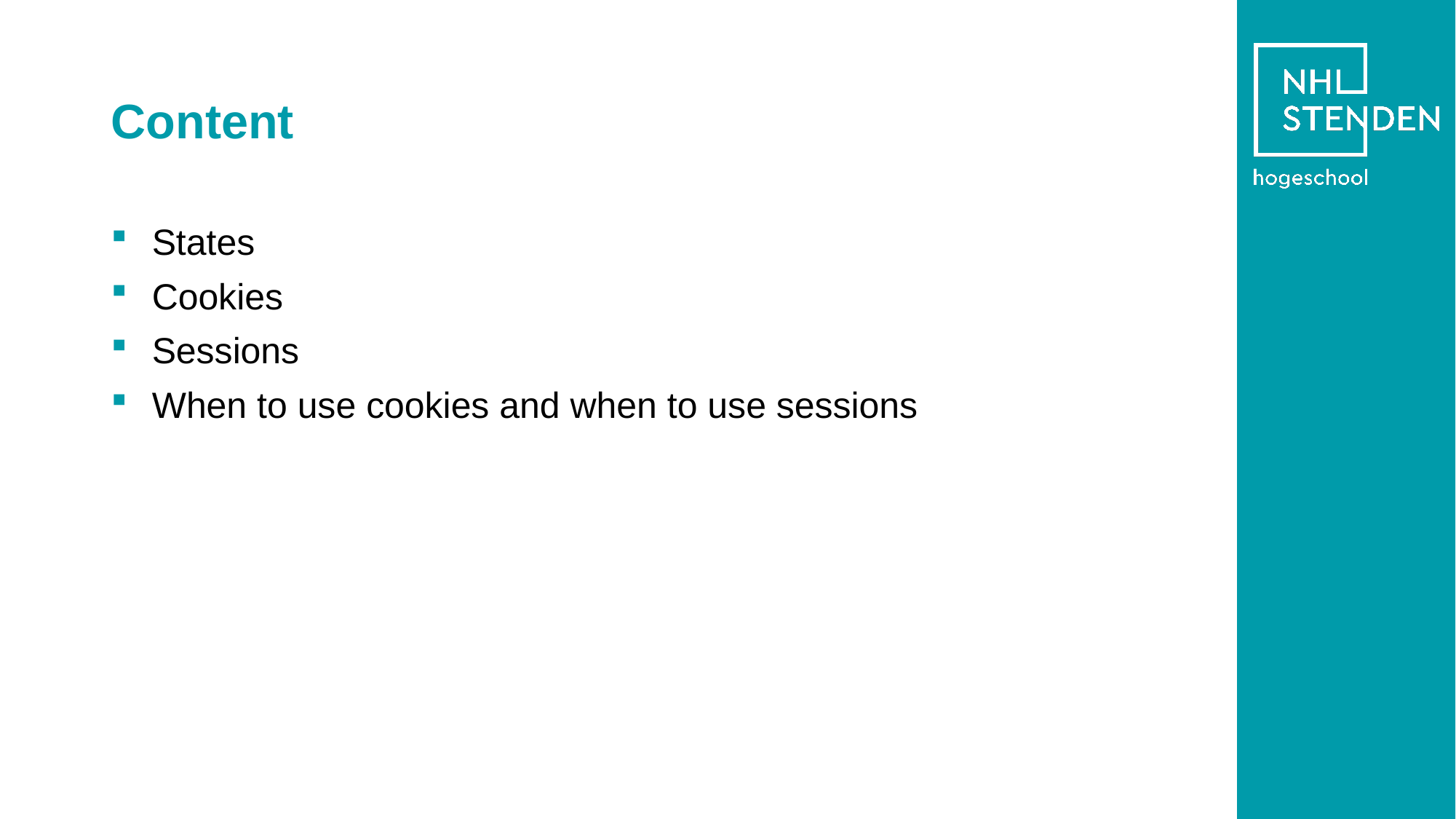

# Content
States
Cookies
Sessions
When to use cookies and when to use sessions